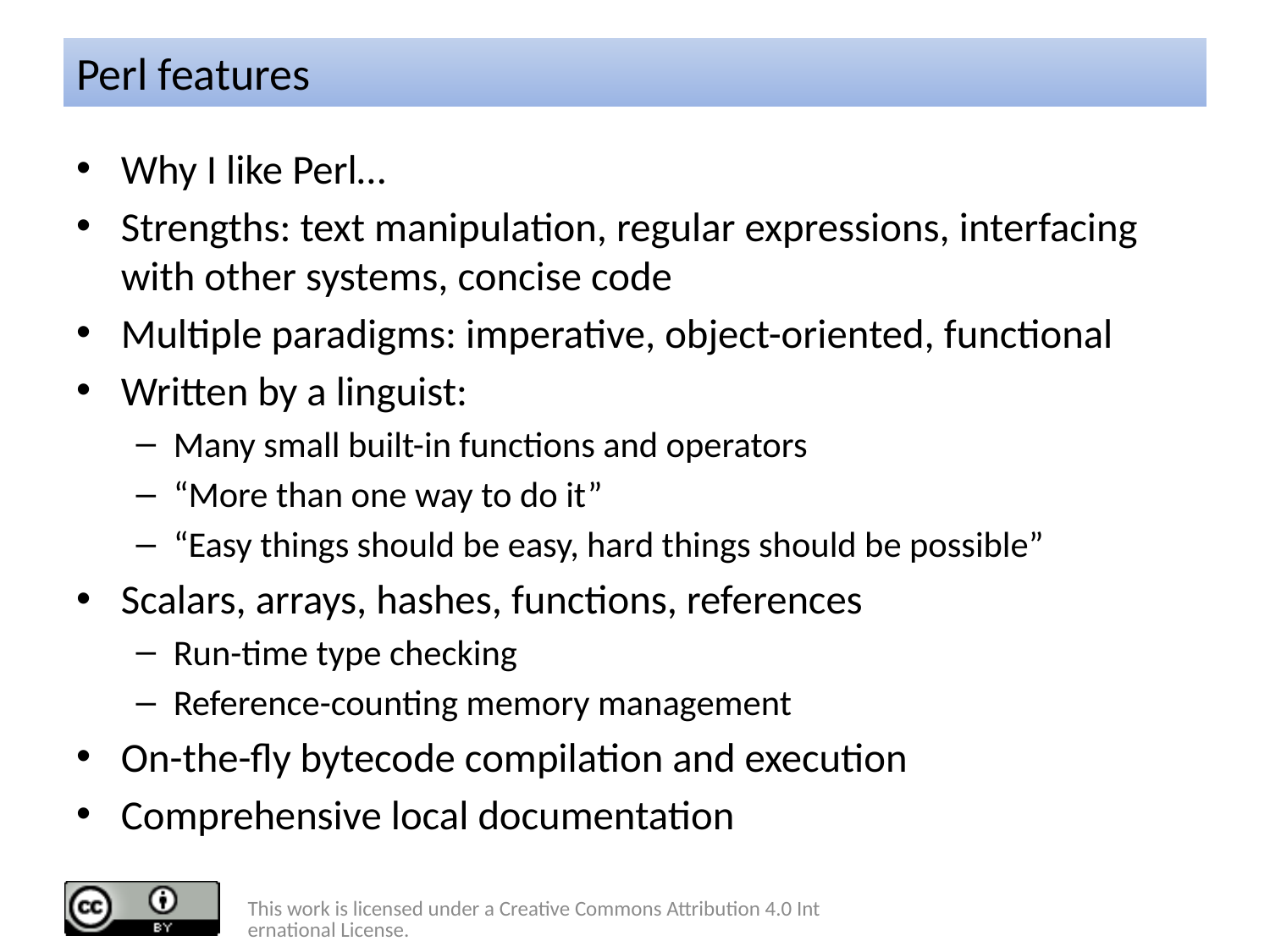

# Perl features
Why I like Perl…
Strengths: text manipulation, regular expressions, interfacing with other systems, concise code
Multiple paradigms: imperative, object-oriented, functional
Written by a linguist:
Many small built-in functions and operators
“More than one way to do it”
“Easy things should be easy, hard things should be possible”
Scalars, arrays, hashes, functions, references
Run-time type checking
Reference-counting memory management
On-the-fly bytecode compilation and execution
Comprehensive local documentation
This work is licensed under a Creative Commons Attribution 4.0 International License.